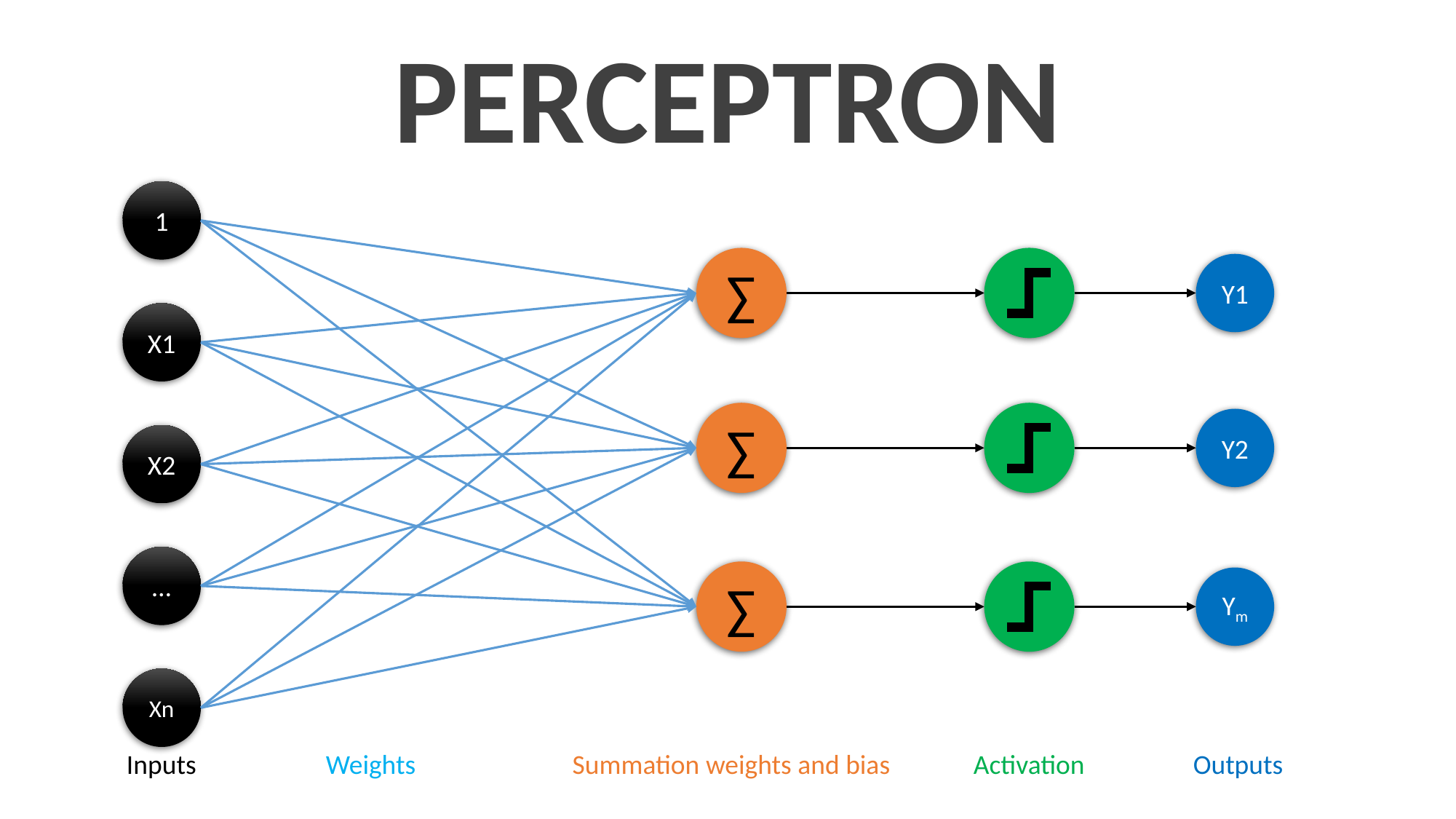

PERCEPTRON
1
∑

Y1
X1
∑

Y2
X2
…
∑

Ym
Xn
Inputs
Weights
Summation weights and bias
Activation
Outputs